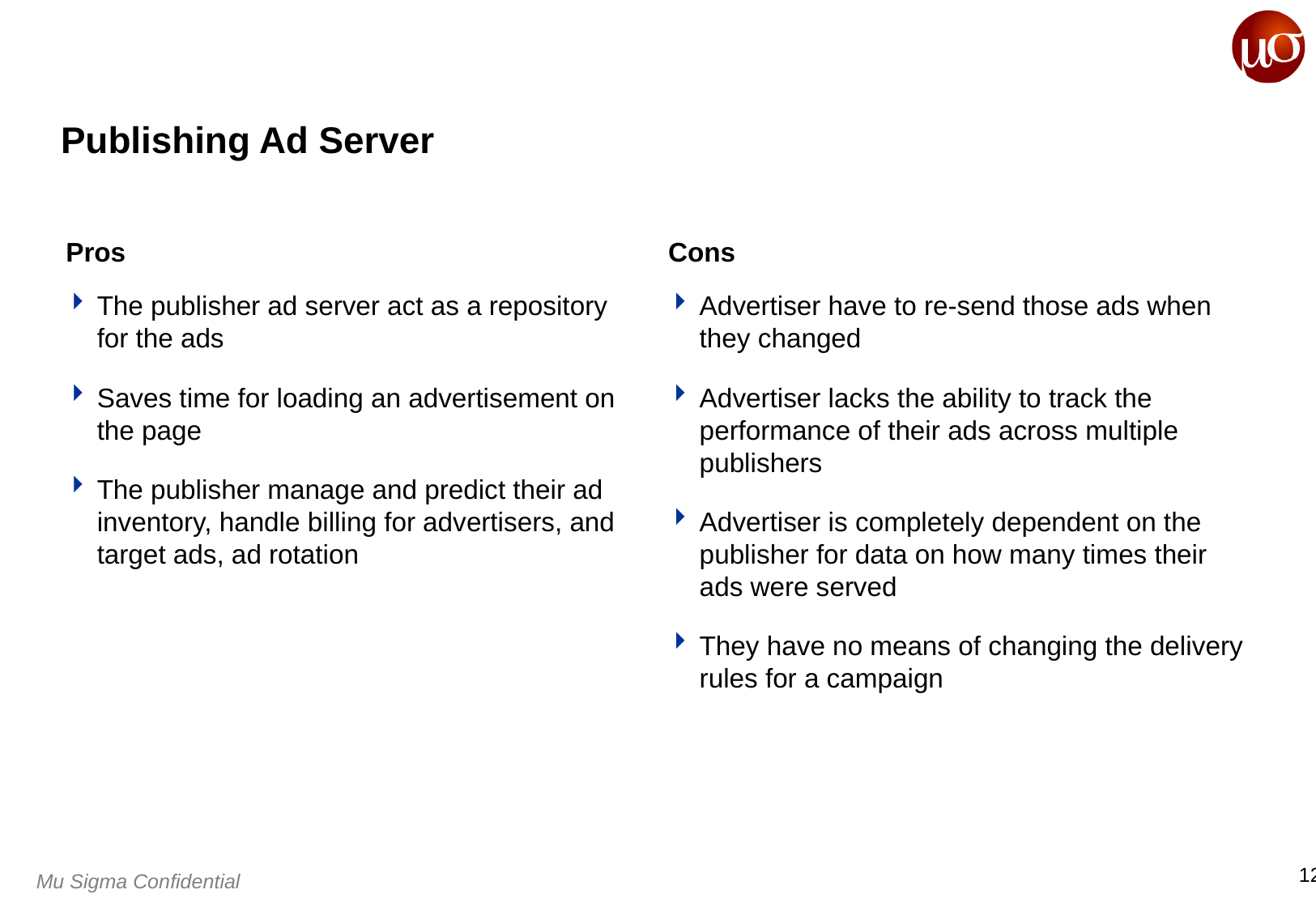

# Publishing Ad Server
Pros
Cons
The publisher ad server act as a repository for the ads
Saves time for loading an advertisement on the page
The publisher manage and predict their ad inventory, handle billing for advertisers, and target ads, ad rotation

Advertiser have to re-send those ads when they changed
Advertiser lacks the ability to track the performance of their ads across multiple publishers
Advertiser is completely dependent on the publisher for data on how many times their ads were served
They have no means of changing the delivery rules for a campaign